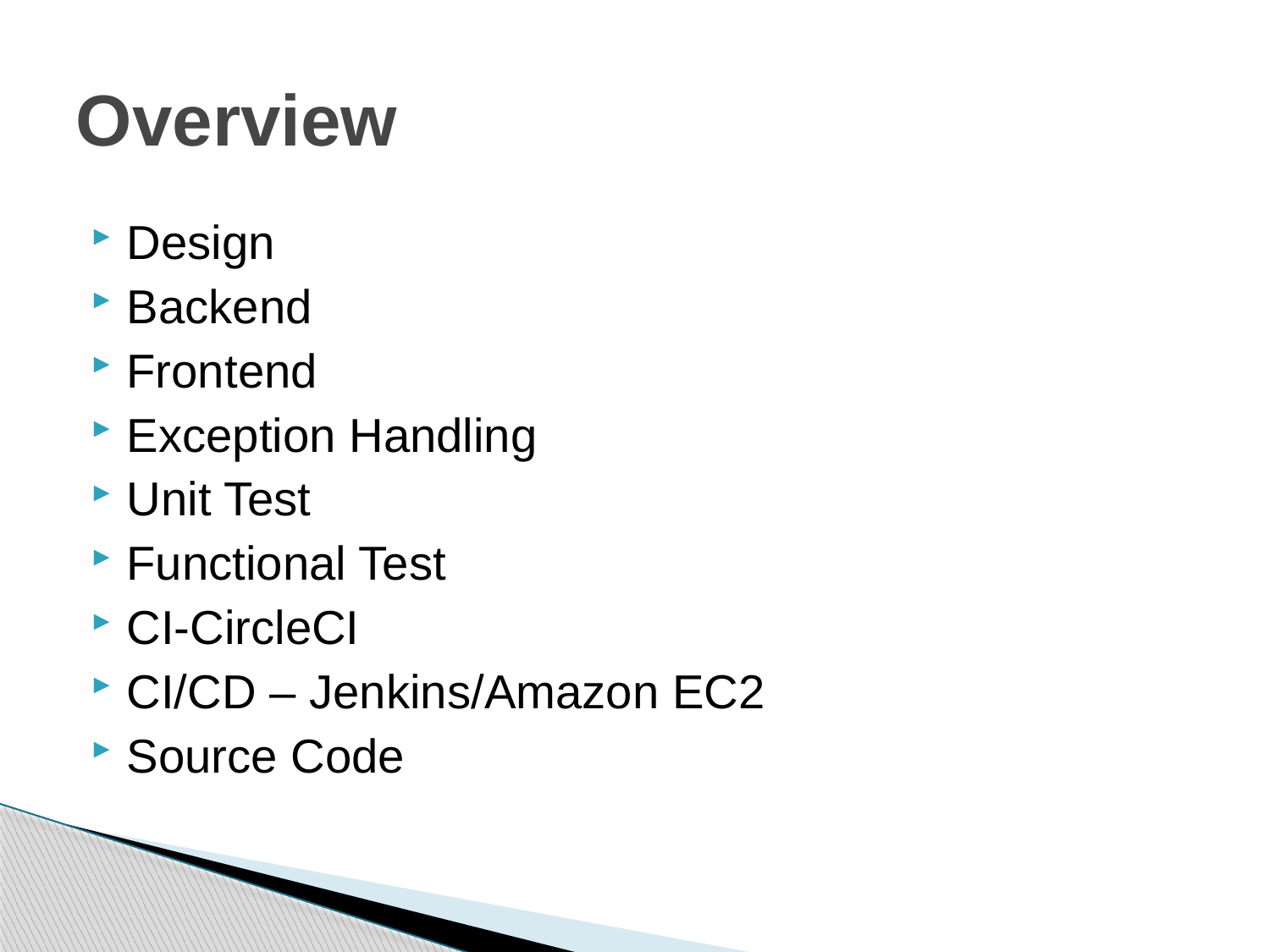

# Overview
Design
Backend
Frontend
Exception Handling
Unit Test
Functional Test
CI-CircleCI
CI/CD – Jenkins/Amazon EC2
Source Code